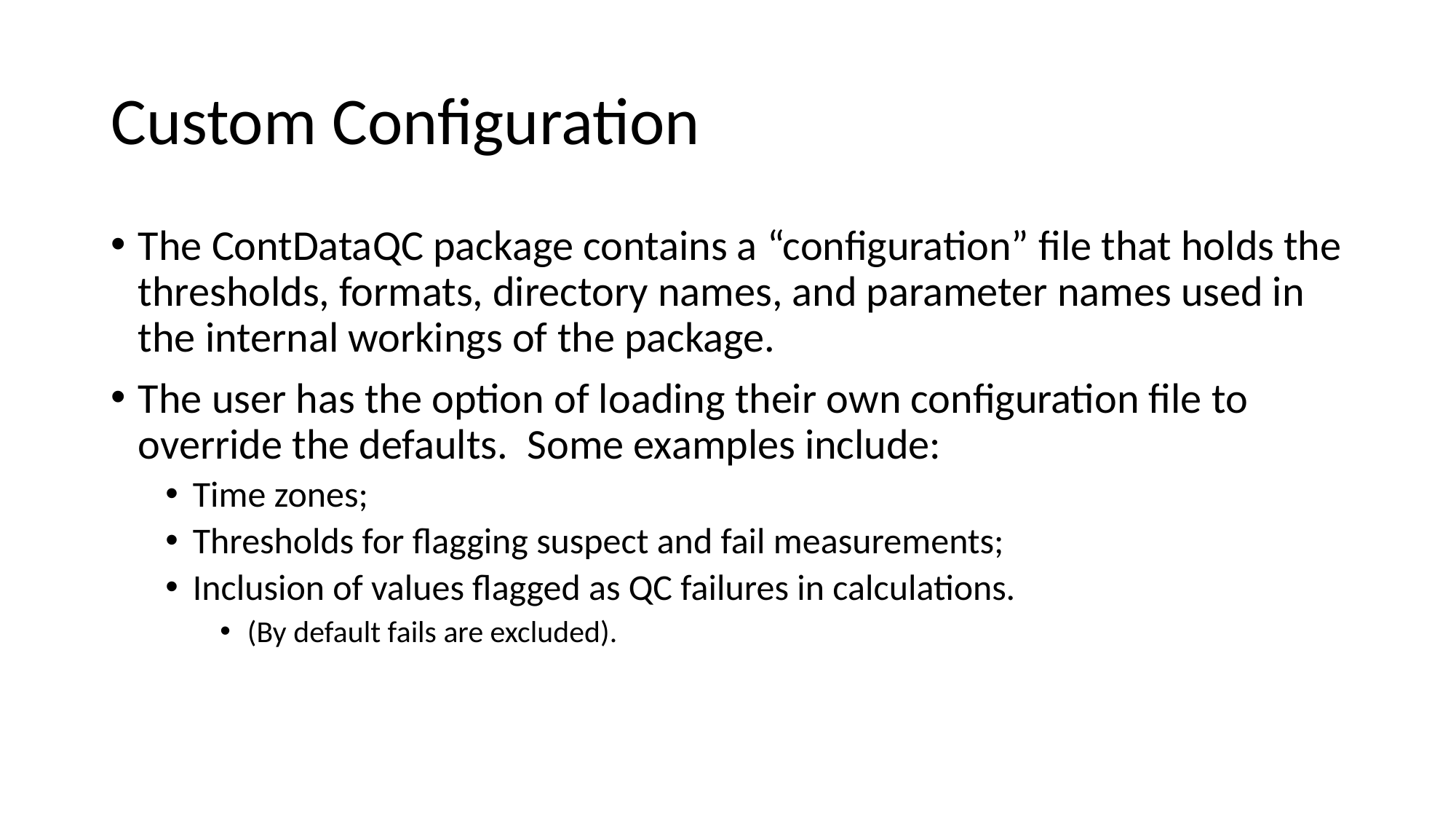

# Custom Configuration
The ContDataQC package contains a “configuration” file that holds the thresholds, formats, directory names, and parameter names used in the internal workings of the package.
The user has the option of loading their own configuration file to override the defaults.  Some examples include:
Time zones;
Thresholds for flagging suspect and fail measurements;
Inclusion of values flagged as QC failures in calculations.
(By default fails are excluded).